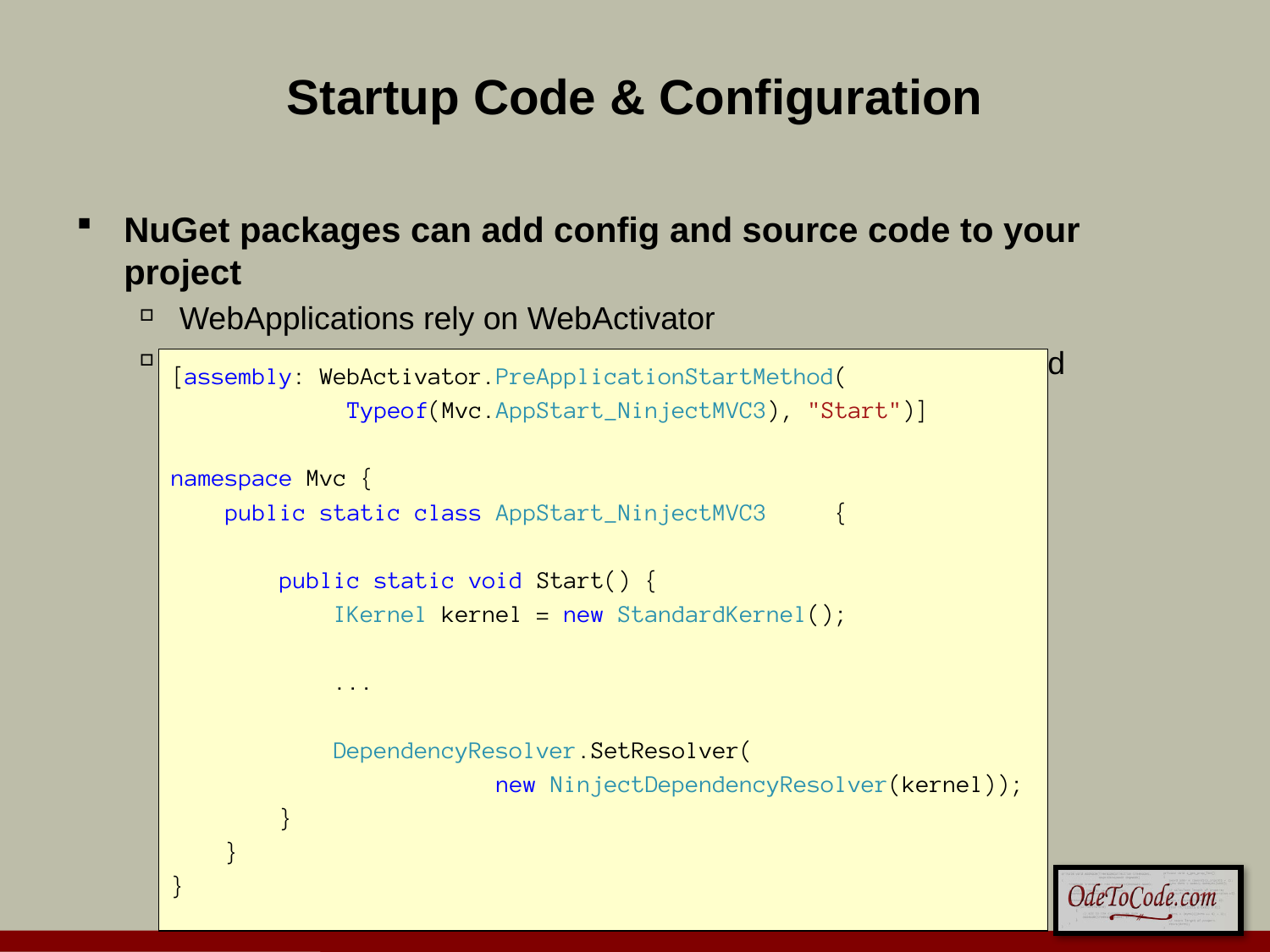

# Startup Code & Configuration
NuGet packages can add config and source code to your project
WebApplications rely on WebActivator
Which in turn relies on ASP.NET 4’s PreApplicationStartMethod
[assembly: WebActivator.PreApplicationStartMethod(
             Typeof(Mvc.AppStart_NinjectMVC3), "Start")]
namespace Mvc {
    public static class AppStart_NinjectMVC3     {       
        public static void Start() {
            IKernel kernel = new StandardKernel();
            ...

            DependencyResolver.SetResolver(
                        new NinjectDependencyResolver(kernel));
        }
    }
}